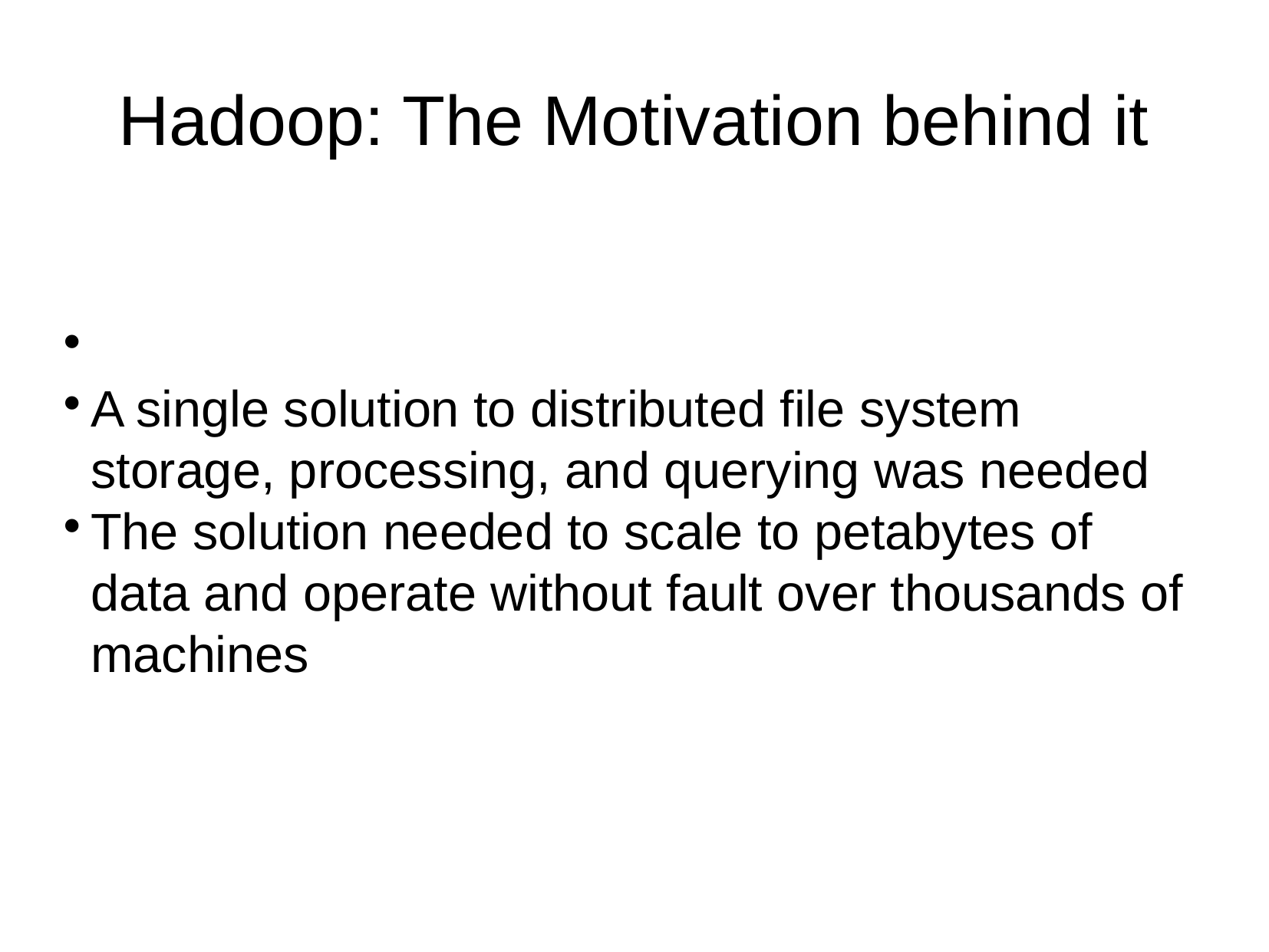

Hadoop: The Motivation behind it

A single solution to distributed file system storage, processing, and querying was needed
The solution needed to scale to petabytes of data and operate without fault over thousands of machines